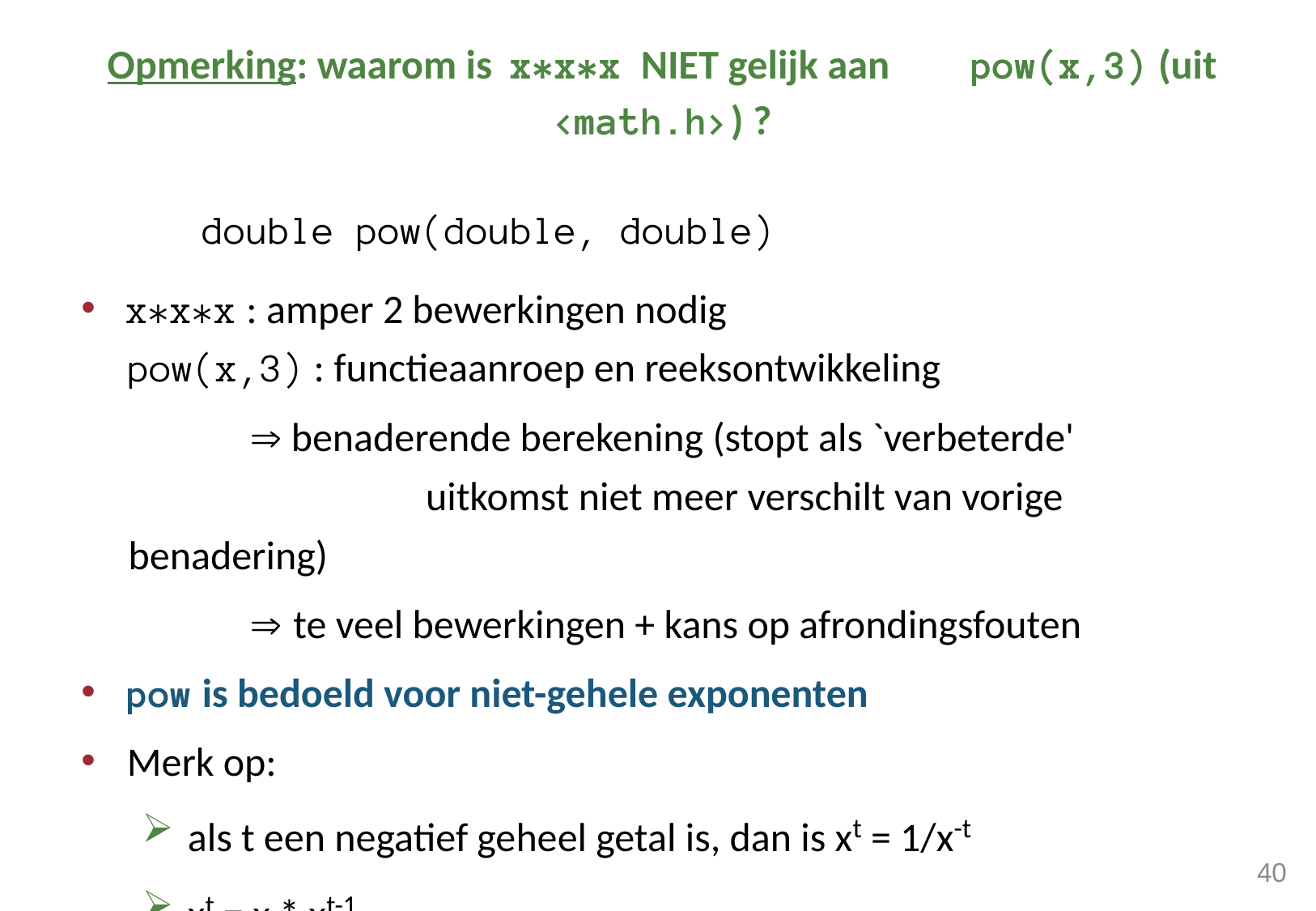

# Opmerking: waarom is  x*x*x  NIET gelijk aan 			  pow(x,3) (uit <math.h>) ?

	double pow(double, double)
x*x*x : amper 2 bewerkingen nodig
pow(x,3) : functieaanroep en reeksontwikkeling
	⇒ benaderende berekening (stopt als `verbeterde' 			      uitkomst niet meer verschilt van vorige benadering)
	⇒ te veel bewerkingen + kans op afrondingsfouten
pow is bedoeld voor niet-gehele exponenten
Merk op:
als t een negatief geheel getal is, dan is xt = 1/x-t
xt = x * xt-1
40